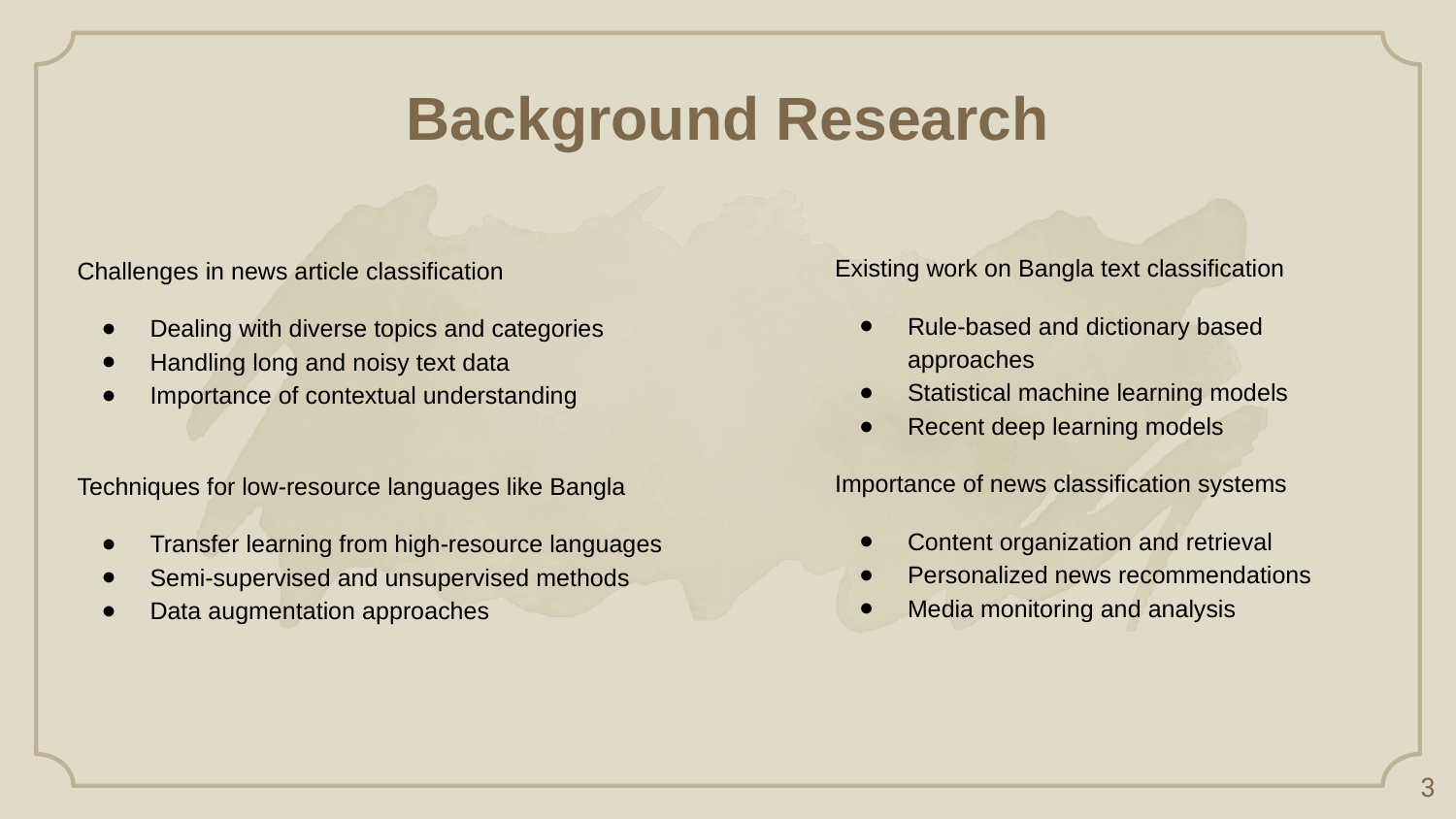

Background Research
Existing work on Bangla text classification
Rule-based and dictionary based approaches
Statistical machine learning models
Recent deep learning models
Importance of news classification systems
Content organization and retrieval
Personalized news recommendations
Media monitoring and analysis

Challenges in news article classification
Dealing with diverse topics and categories
Handling long and noisy text data
Importance of contextual understanding
Techniques for low-resource languages like Bangla
Transfer learning from high-resource languages
Semi-supervised and unsupervised methods
Data augmentation approaches

3